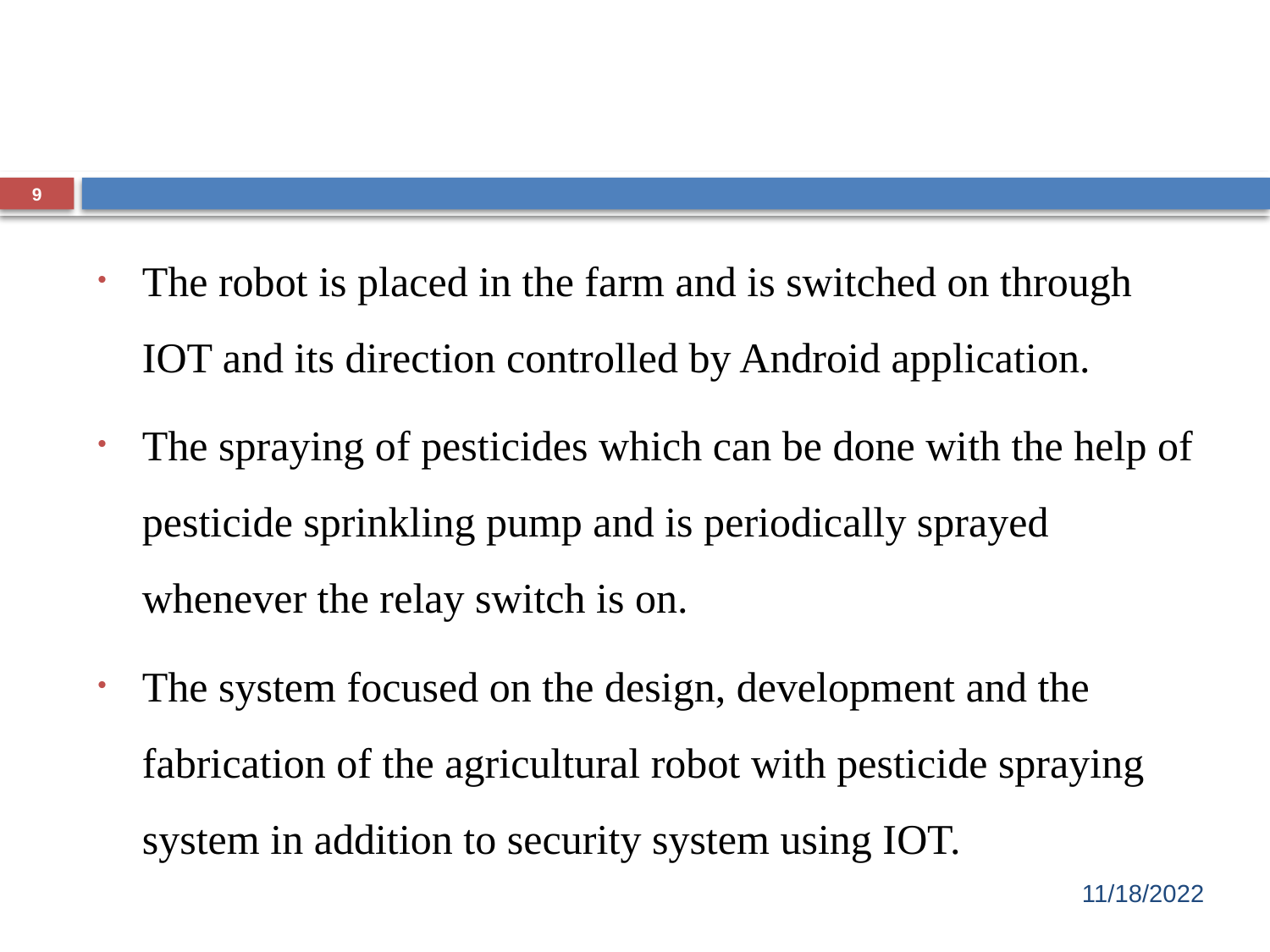

9
The robot is placed in the farm and is switched on through IOT and its direction controlled by Android application.
The spraying of pesticides which can be done with the help of pesticide sprinkling pump and is periodically sprayed whenever the relay switch is on.
The system focused on the design, development and the fabrication of the agricultural robot with pesticide spraying system in addition to security system using IOT.

11/18/2022